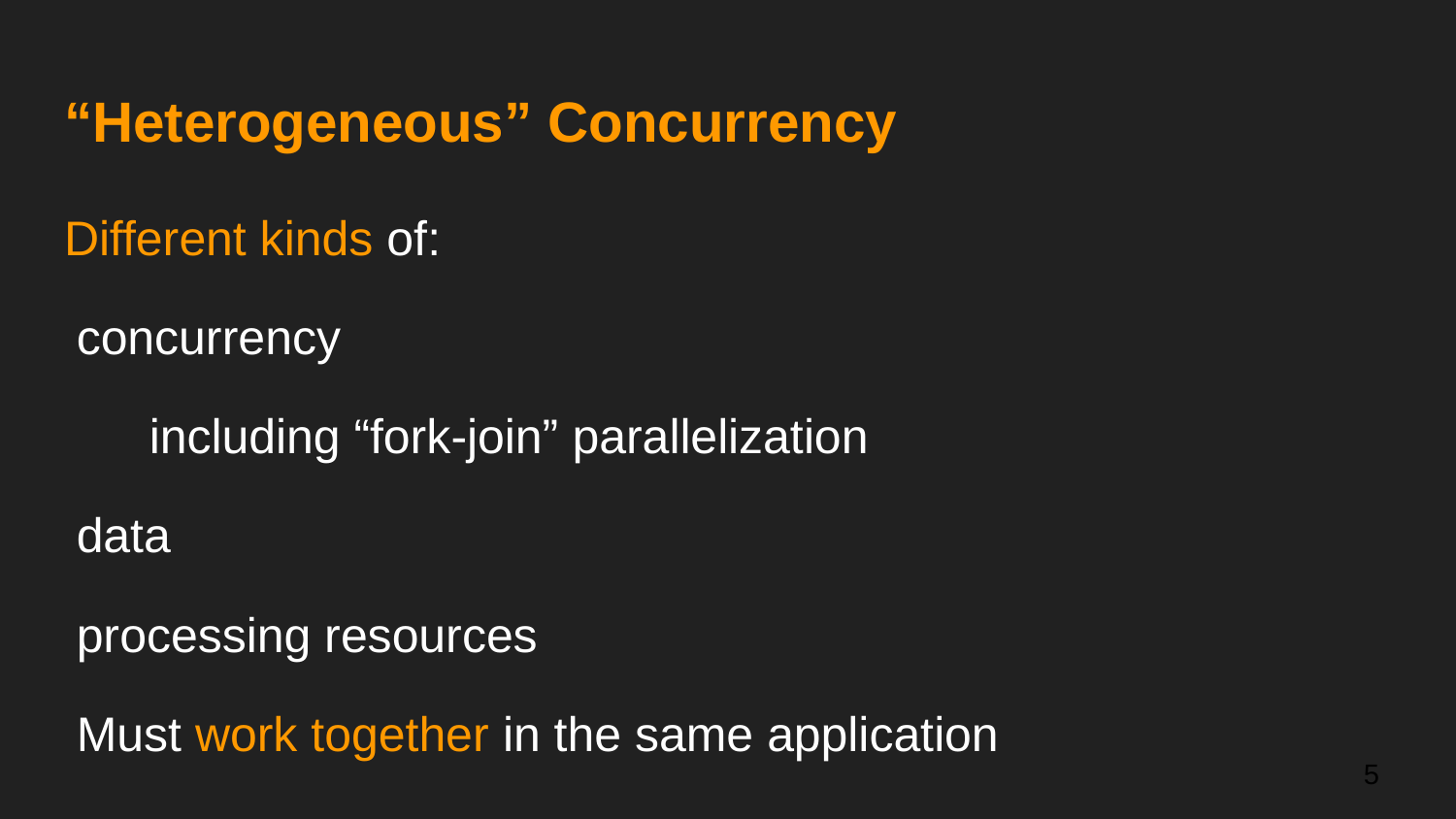

# “Heterogeneous” Concurrency
Different kinds of:
concurrency
including “fork-join” parallelization
data
processing resources
Must work together in the same application

5